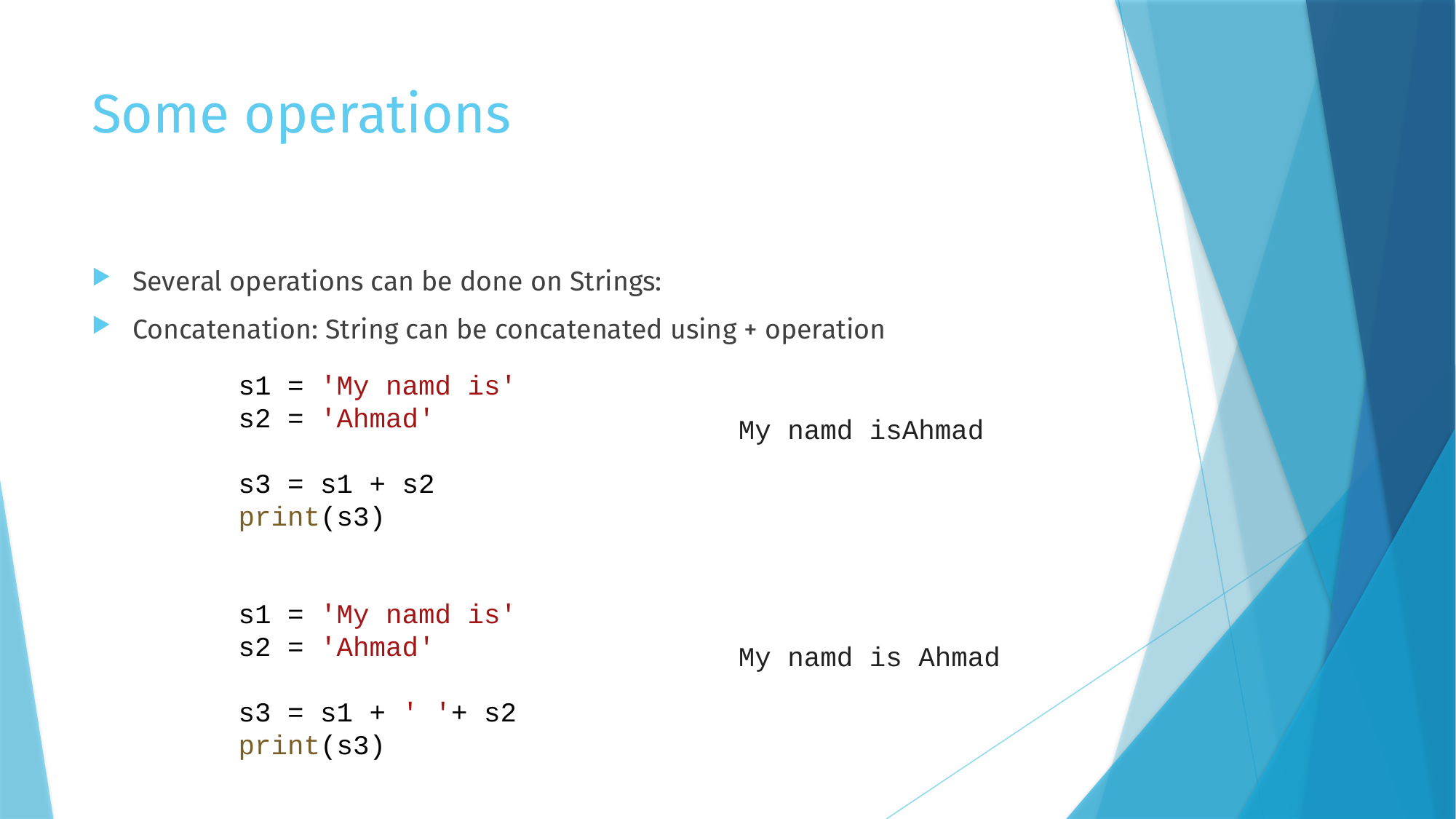

# Some operations
Several operations can be done on Strings:
Concatenation: String can be concatenated using + operation
s1 = 'My namd is'
s2 = 'Ahmad'
s3 = s1 + s2
print(s3)
My namd isAhmad
s1 = 'My namd is'
s2 = 'Ahmad'
s3 = s1 + ' '+ s2
print(s3)
My namd is Ahmad